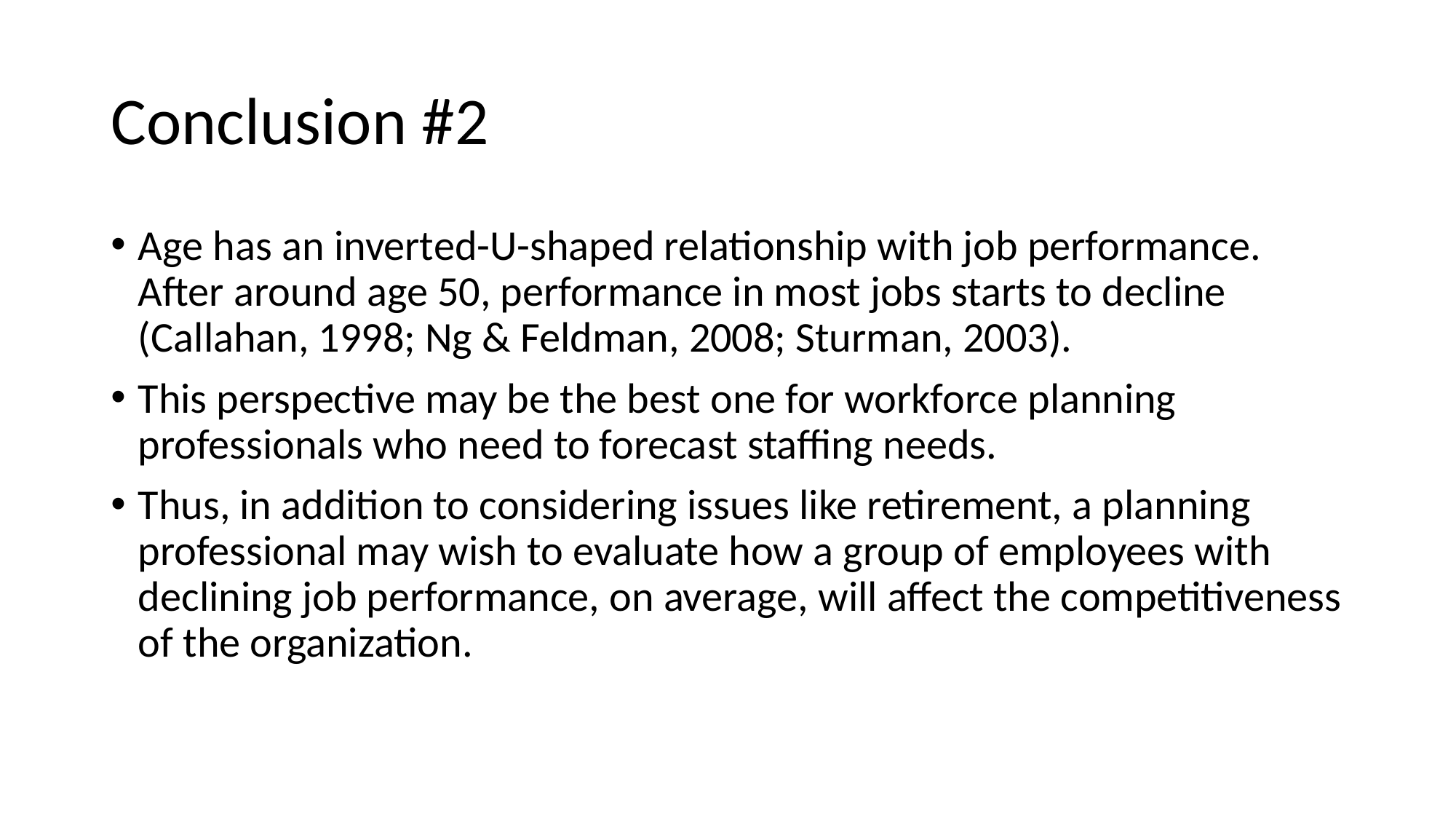

# Conclusion #2
Age has an inverted-U-shaped relationship with job performance. After around age 50, performance in most jobs starts to decline (Callahan, 1998; Ng & Feldman, 2008; Sturman, 2003).
This perspective may be the best one for workforce planning professionals who need to forecast staffing needs.
Thus, in addition to considering issues like retirement, a planning professional may wish to evaluate how a group of employees with declining job performance, on average, will affect the competitiveness of the organization.